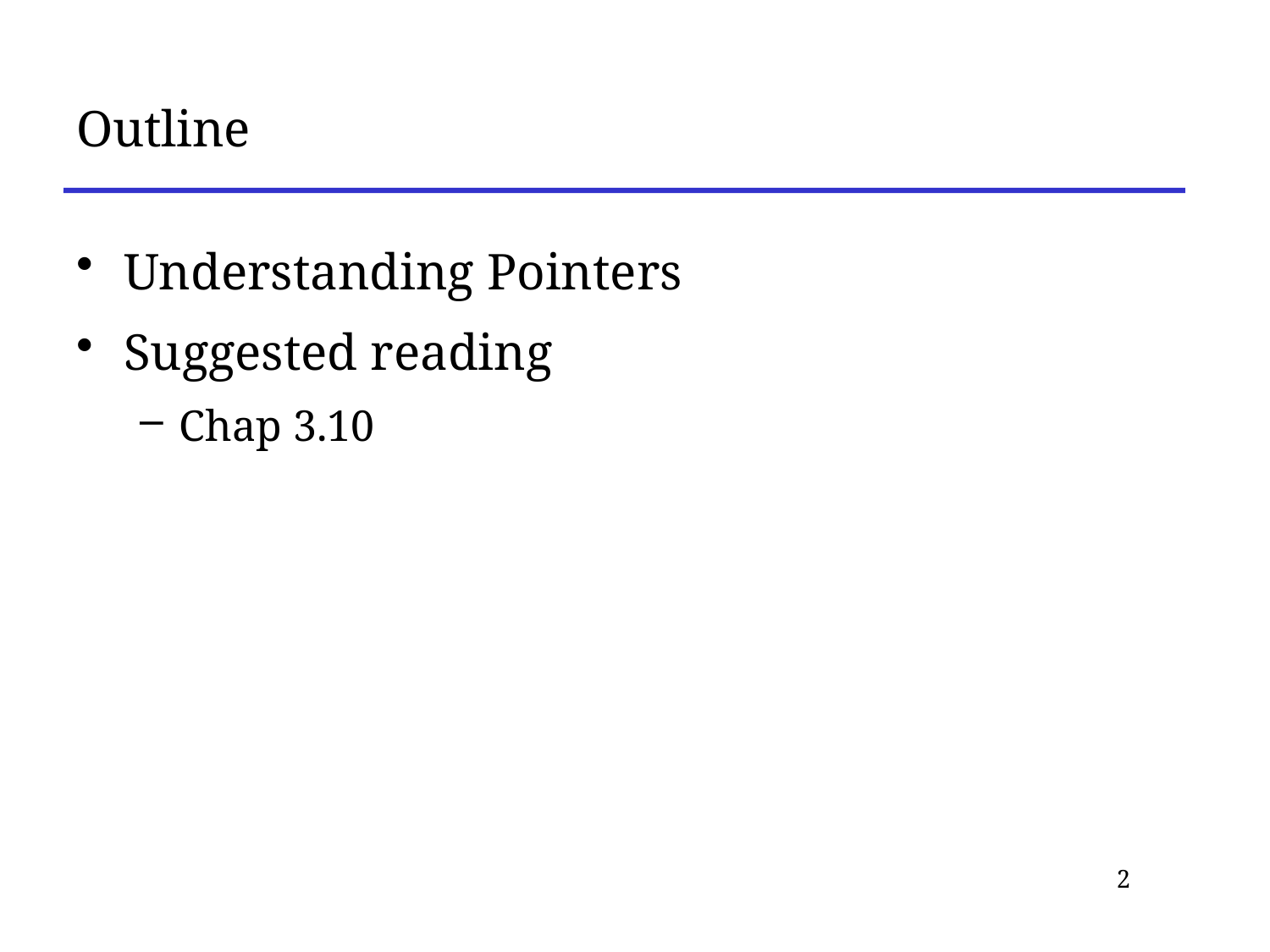

# Outline
Understanding Pointers
Suggested reading
Chap 3.10
2